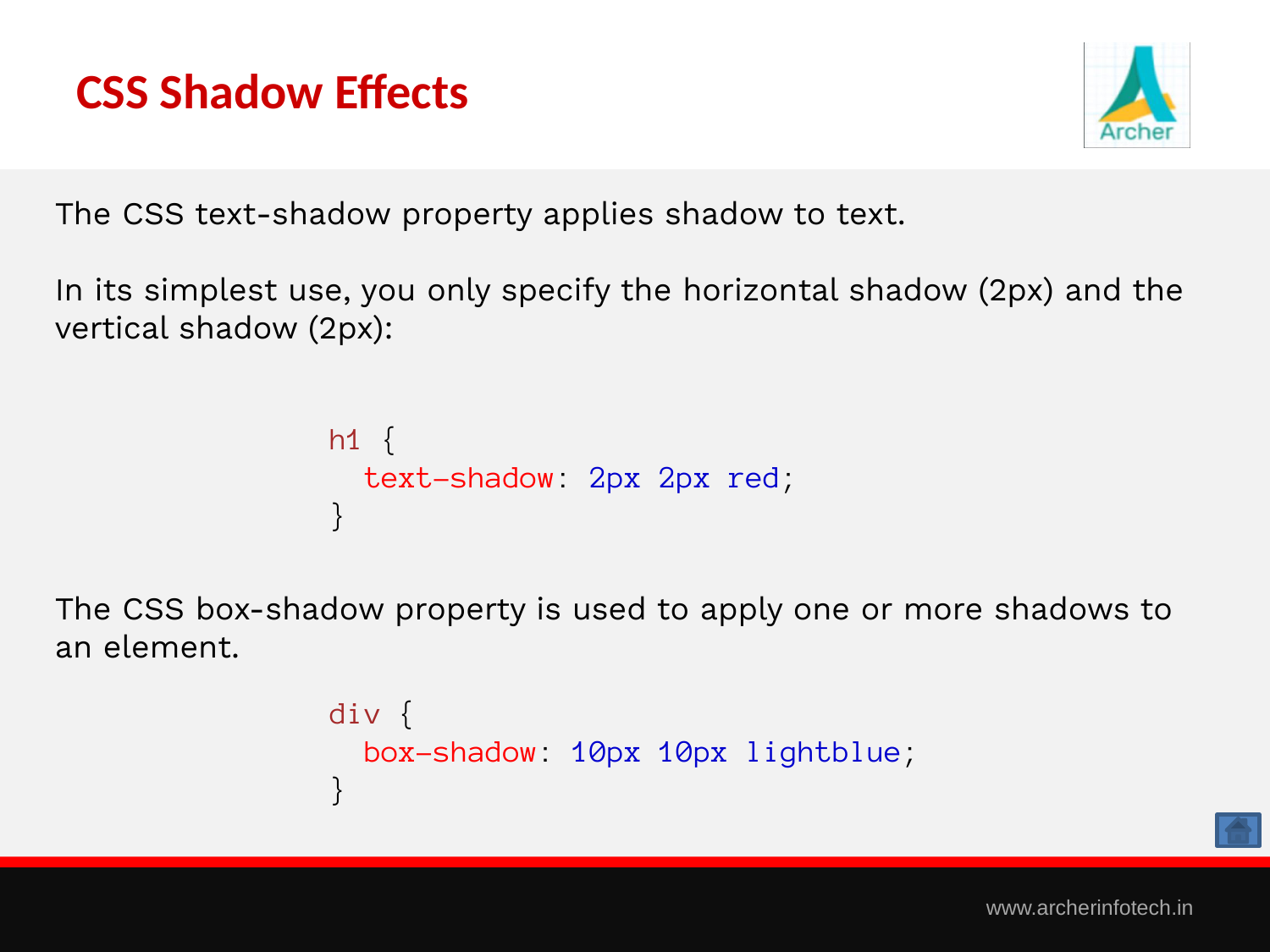

# CSS Shadow Effects
The CSS text-shadow property applies shadow to text.

In its simplest use, you only specify the horizontal shadow (2px) and the vertical shadow (2px):
h1 {
  text-shadow: 2px 2px red;
}
The CSS box-shadow property is used to apply one or more shadows to an element.
div {
  box-shadow: 10px 10px lightblue;
}